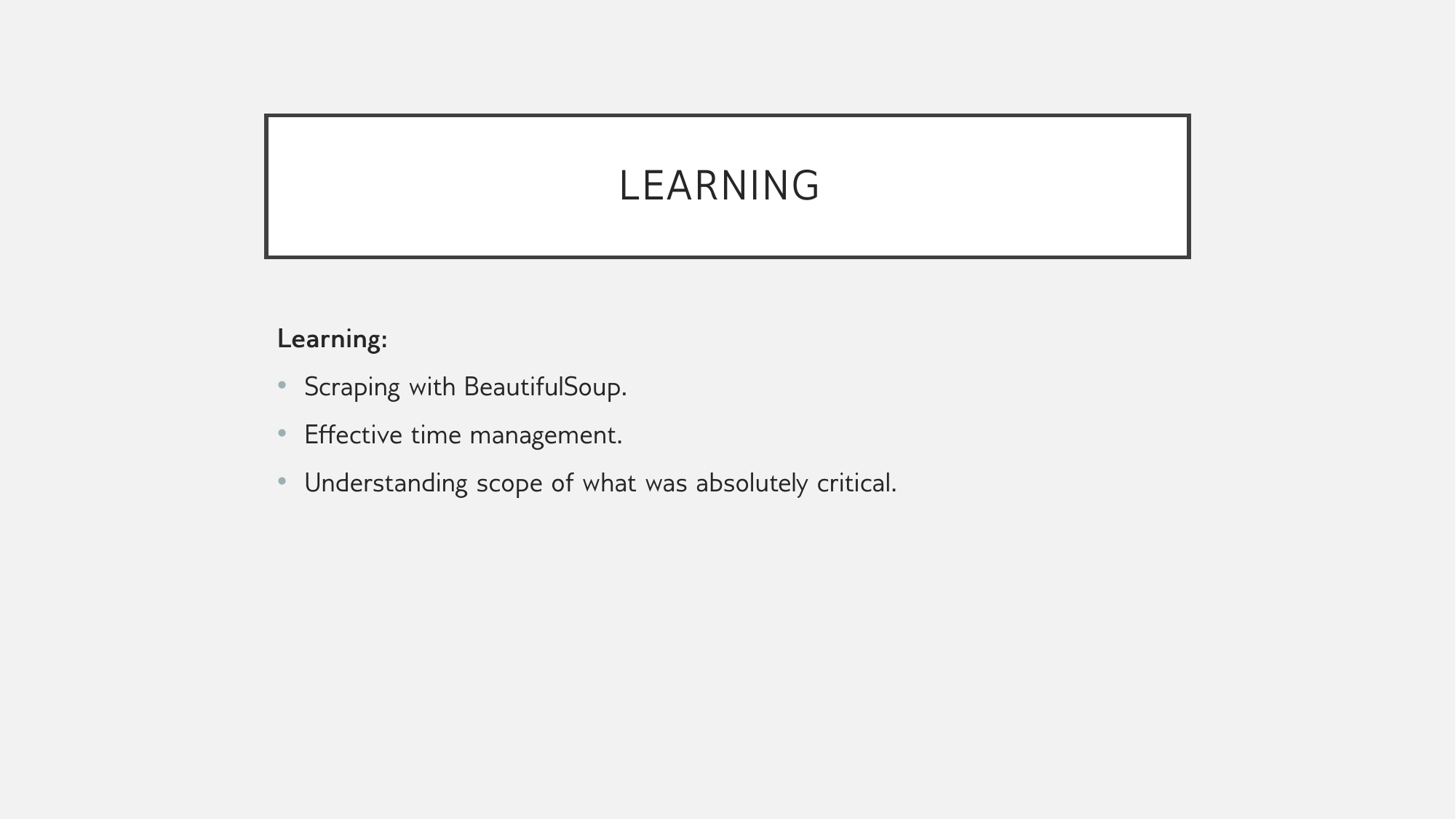

# Learning
Learning:
Scraping with BeautifulSoup.
Effective time management.
Understanding scope of what was absolutely critical.